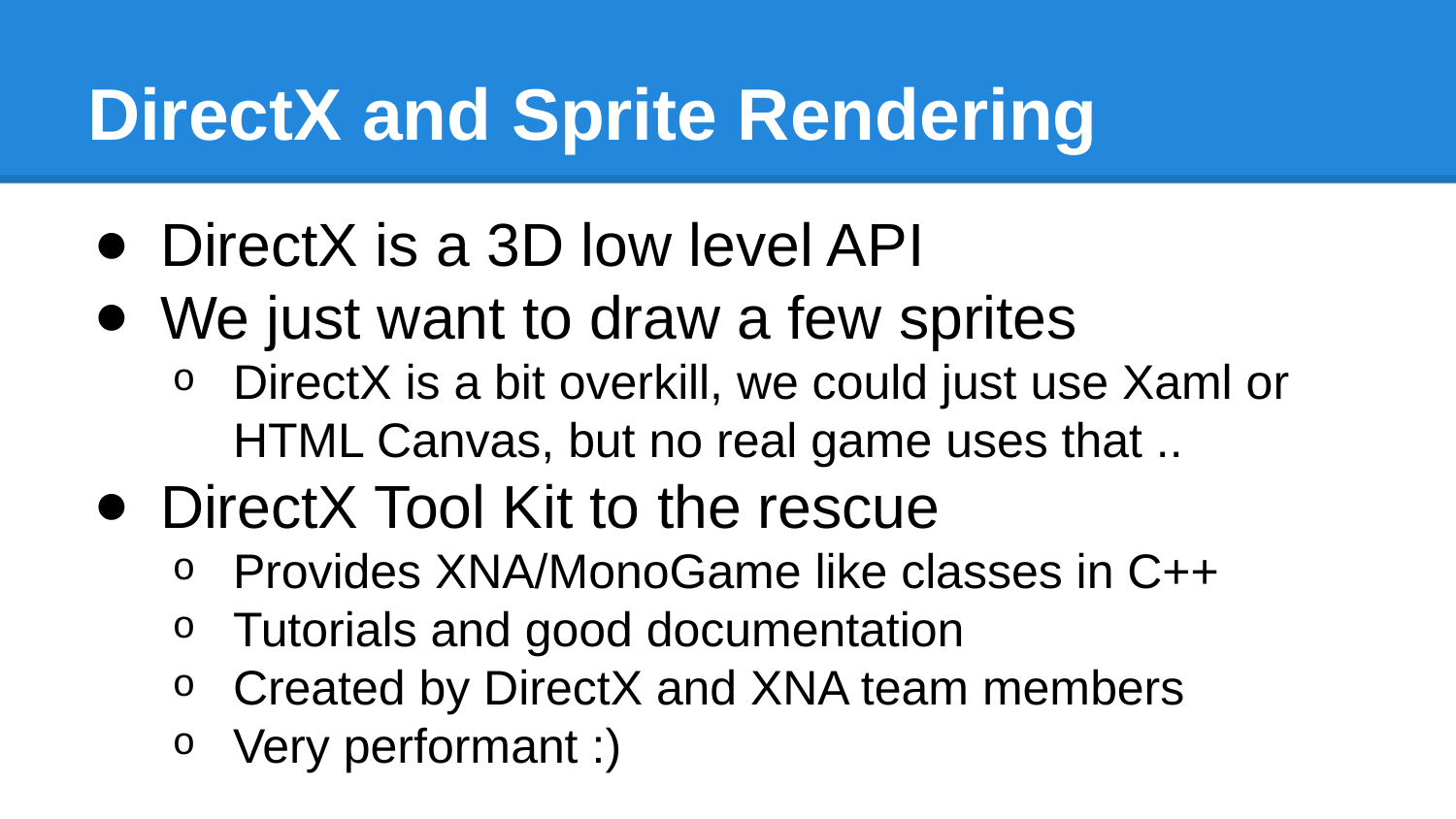

# DirectX and Sprite Rendering
DirectX is a 3D low level API
We just want to draw a few sprites
DirectX is a bit overkill, we could just use Xaml or HTML Canvas, but no real game uses that ..
DirectX Tool Kit to the rescue
Provides XNA/MonoGame like classes in C++
Tutorials and good documentation
Created by DirectX and XNA team members
Very performant :)